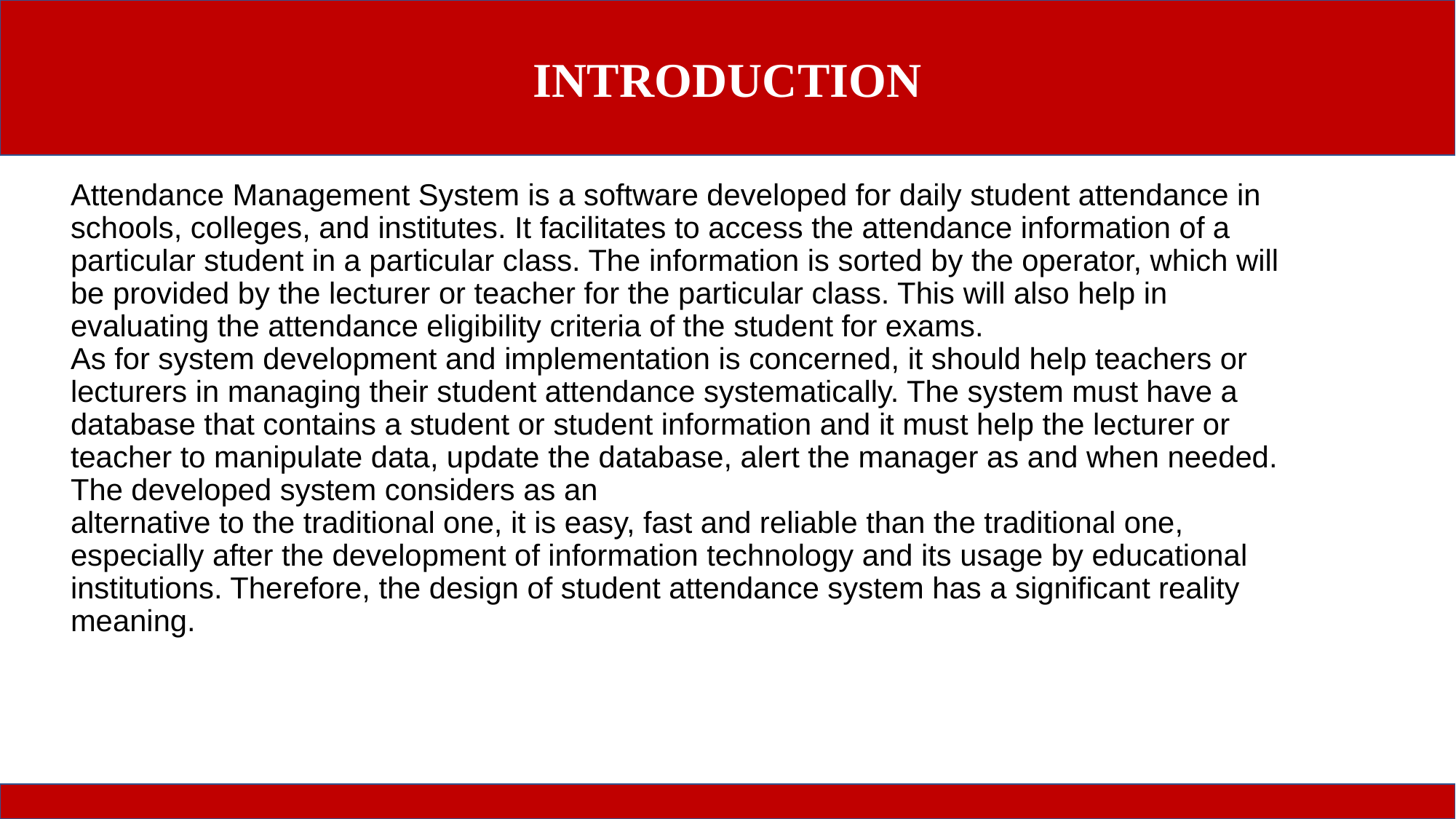

INTRODUCTION
# Attendance Management System is a software developed for daily student attendance in schools, colleges, and institutes. It facilitates to access the attendance information of a particular student in a particular class. The information is sorted by the operator, which will be provided by the lecturer or teacher for the particular class. This will also help in evaluating the attendance eligibility criteria of the student for exams. As for system development and implementation is concerned, it should help teachers or lecturers in managing their student attendance systematically. The system must have a database that contains a student or student information and it must help the lecturer or teacher to manipulate data, update the database, alert the manager as and when needed. The developed system considers as an alternative to the traditional one, it is easy, fast and reliable than the traditional one, especially after the development of information technology and its usage by educational institutions. Therefore, the design of student attendance system has a significant reality meaning.